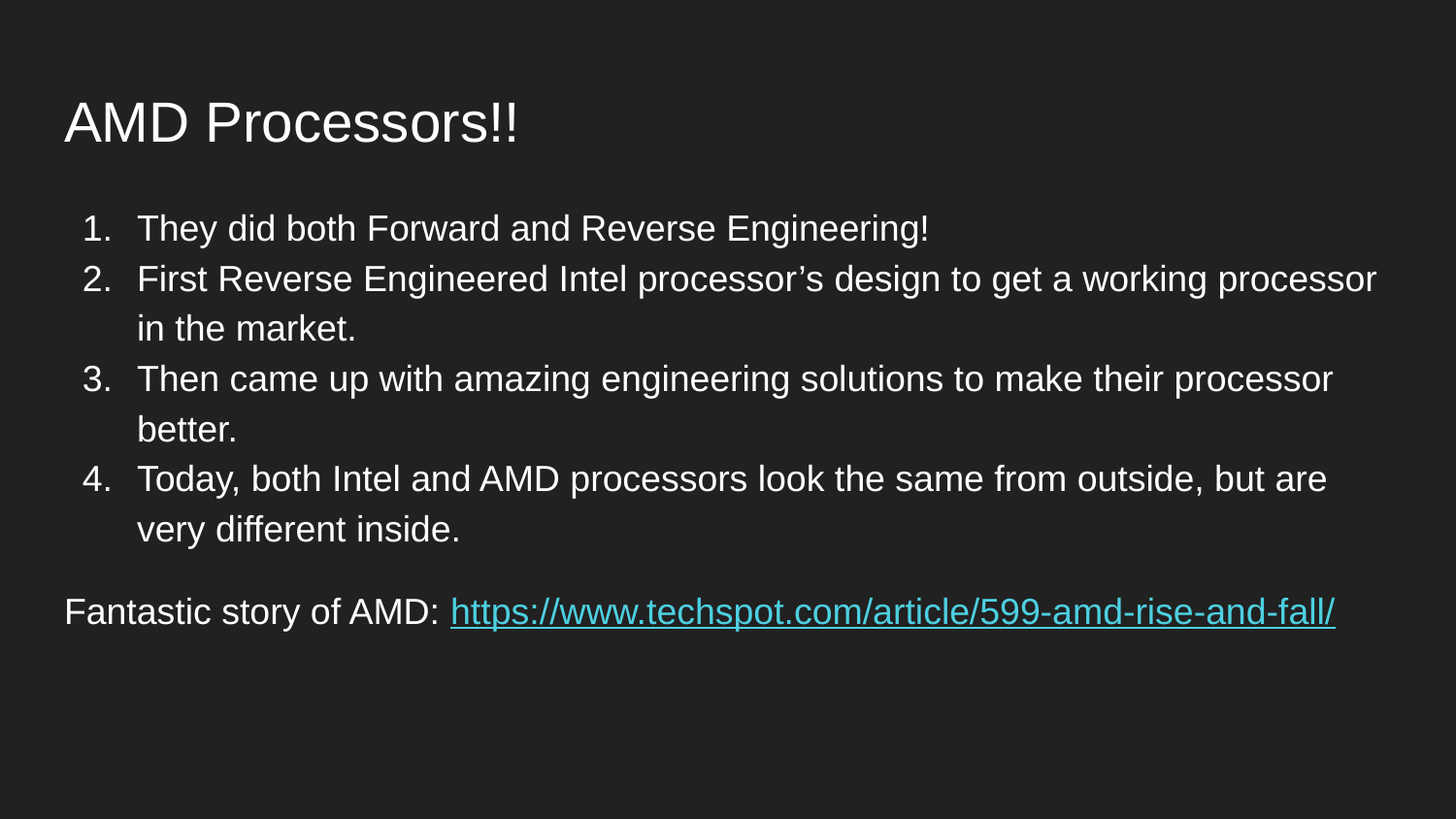

# AMD Processors!!
They did both Forward and Reverse Engineering!
First Reverse Engineered Intel processor’s design to get a working processor in the market.
Then came up with amazing engineering solutions to make their processor better.
Today, both Intel and AMD processors look the same from outside, but are very different inside.
Fantastic story of AMD: https://www.techspot.com/article/599-amd-rise-and-fall/